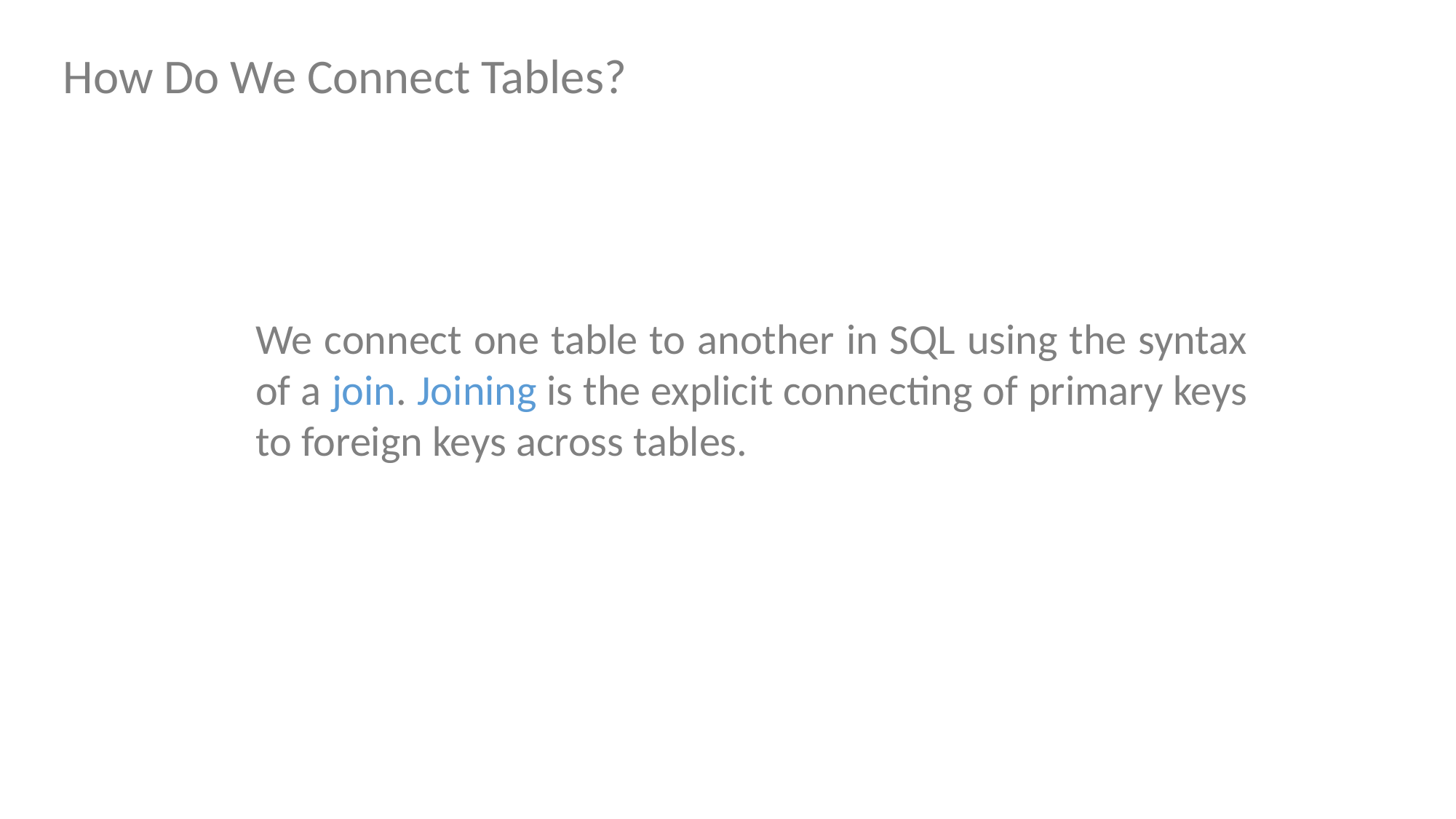

How Do We Connect Tables?
We connect one table to another in SQL using the syntax of a join. Joining is the explicit connecting of primary keys to foreign keys across tables.